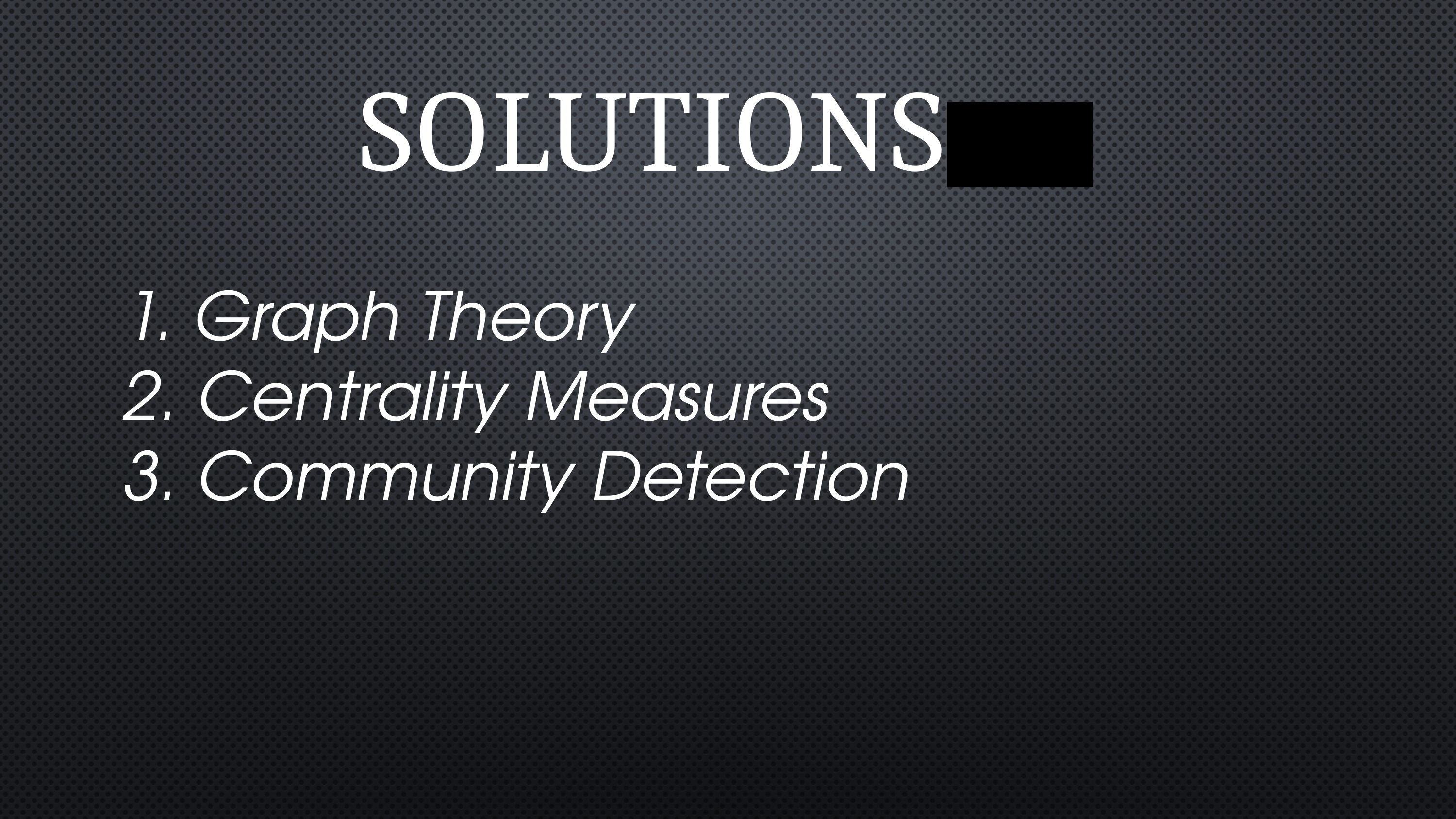

SOLUTIONS
 Graph Theory
 Centrality Measures
 Community Detection